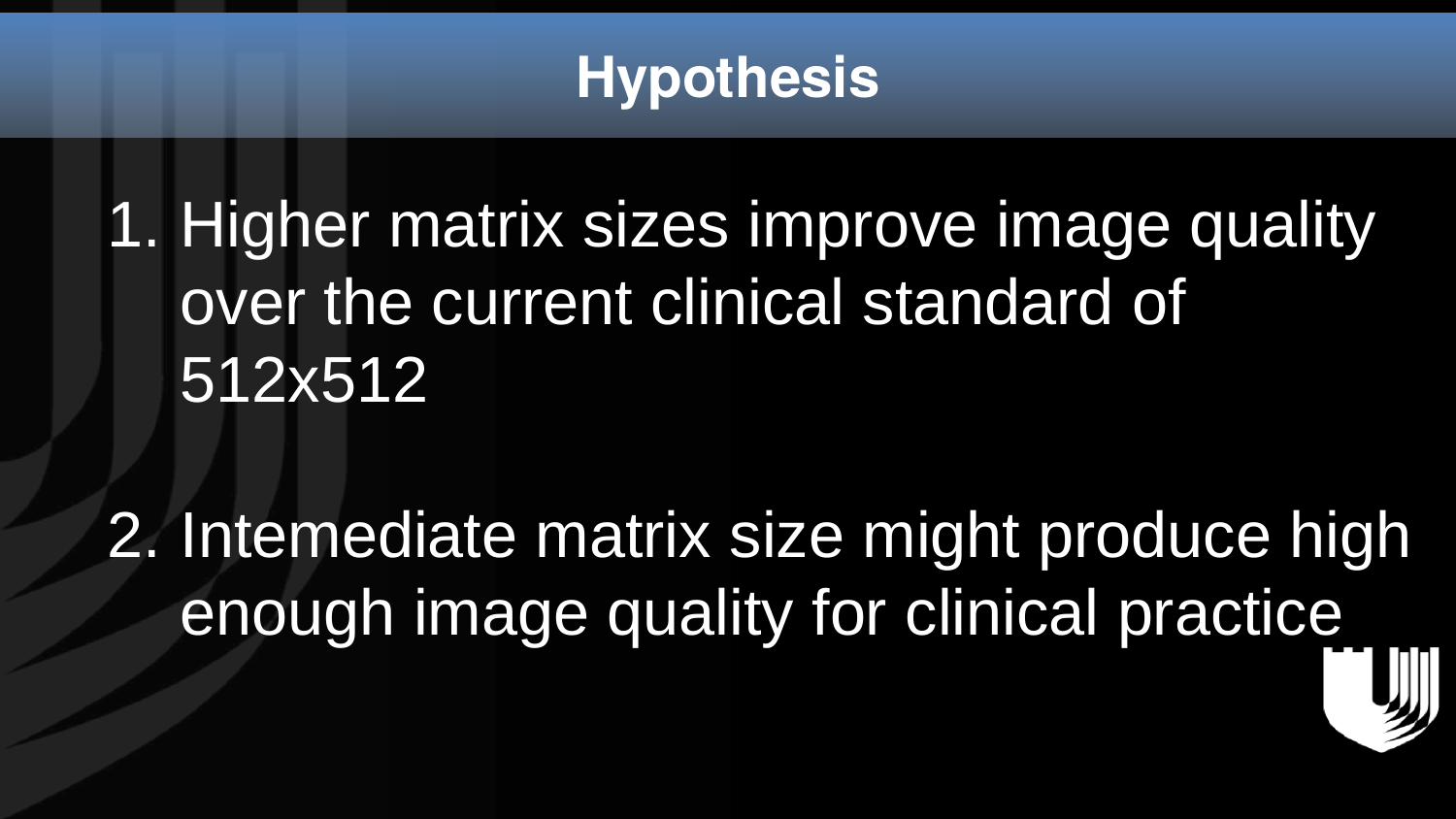

Hypothesis
Higher matrix sizes improve image quality over the current clinical standard of 512x512

Intemediate matrix size might produce high enough image quality for clinical practice